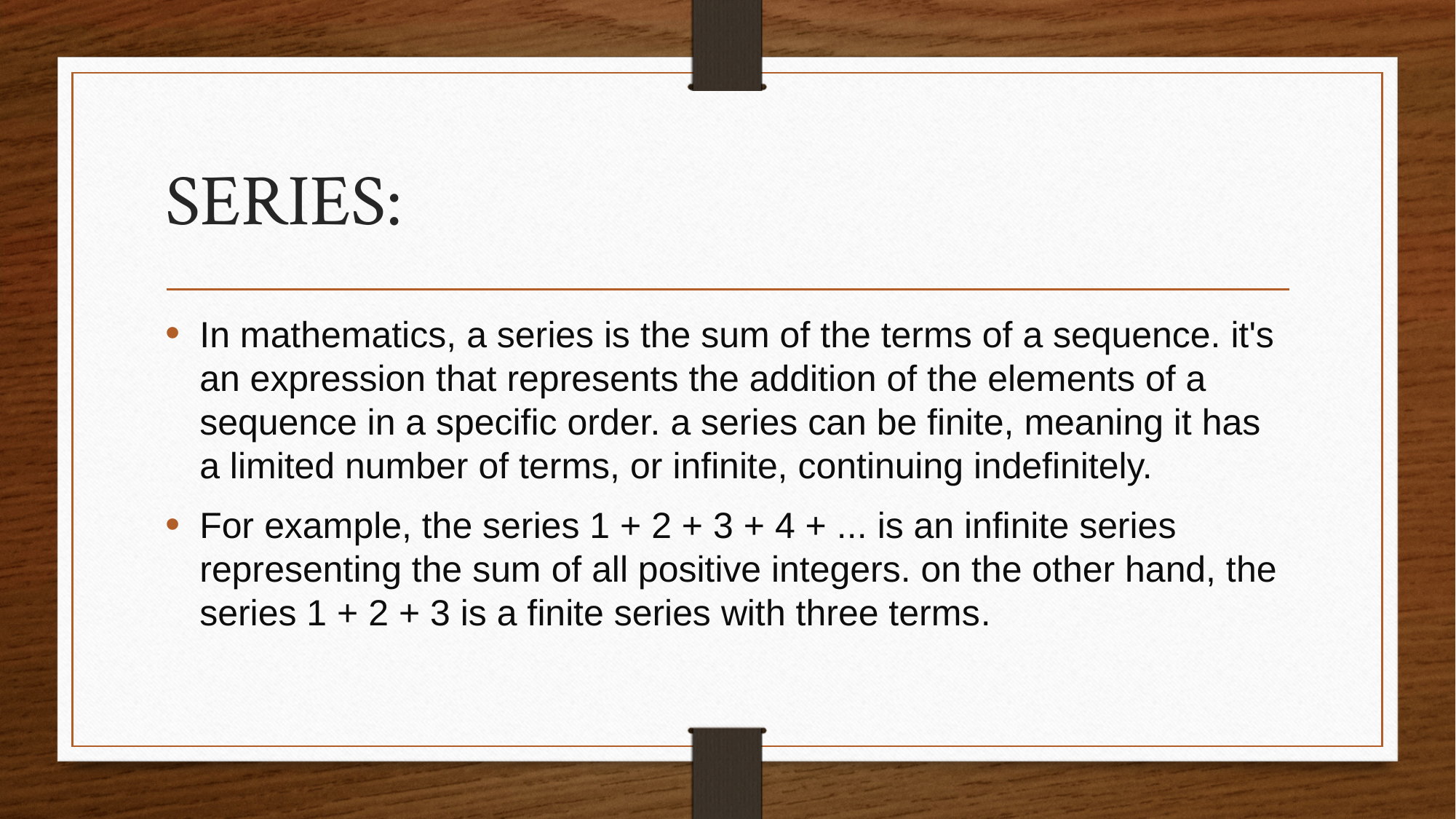

# SERIES:
In mathematics, a series is the sum of the terms of a sequence. it's an expression that represents the addition of the elements of a sequence in a specific order. a series can be finite, meaning it has a limited number of terms, or infinite, continuing indefinitely.
For example, the series 1 + 2 + 3 + 4 + ... is an infinite series representing the sum of all positive integers. on the other hand, the series 1 + 2 + 3 is a finite series with three terms.